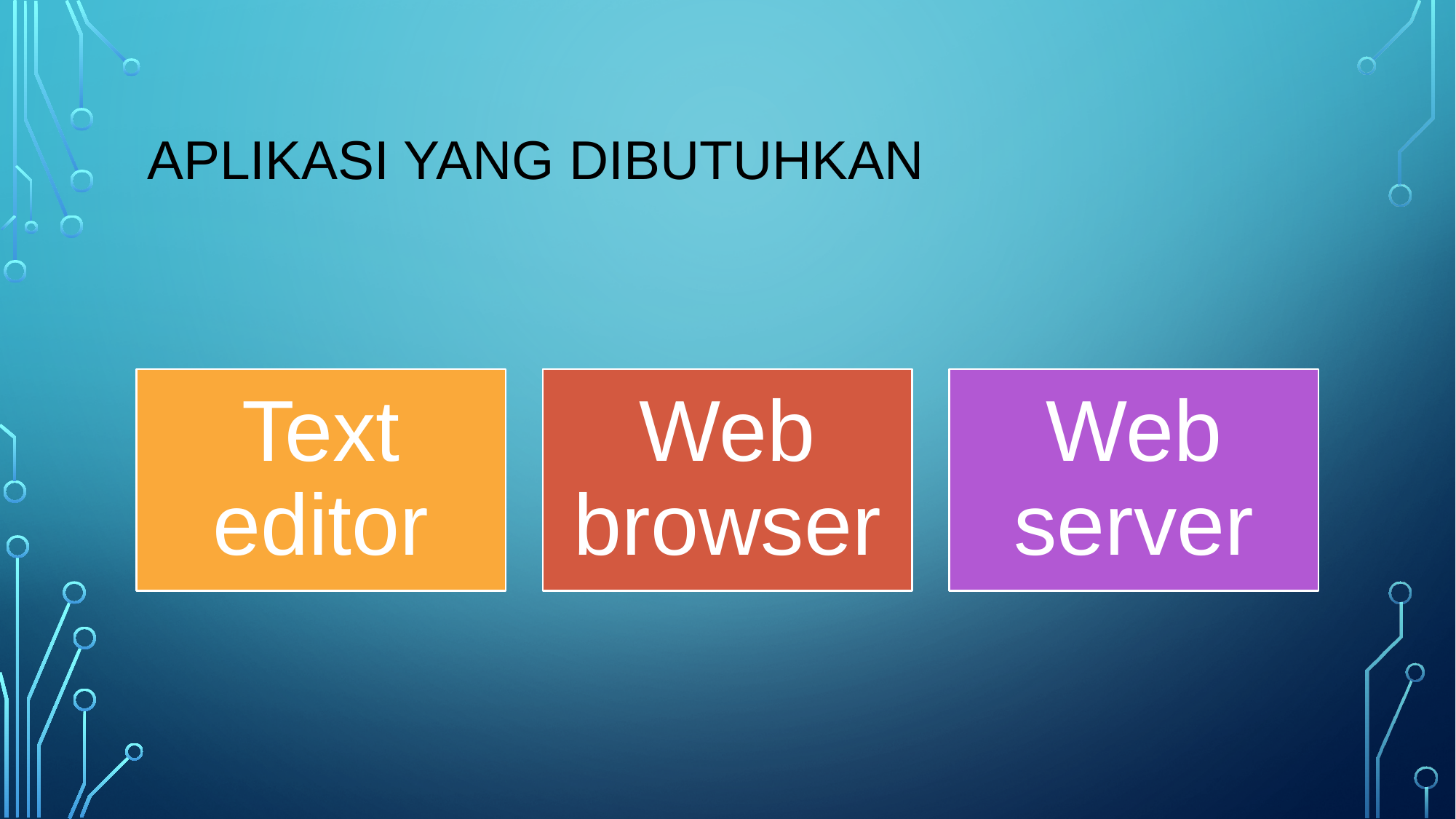

# Aplikasi yang dibutuhkan
Text editor
Web browser
Web server